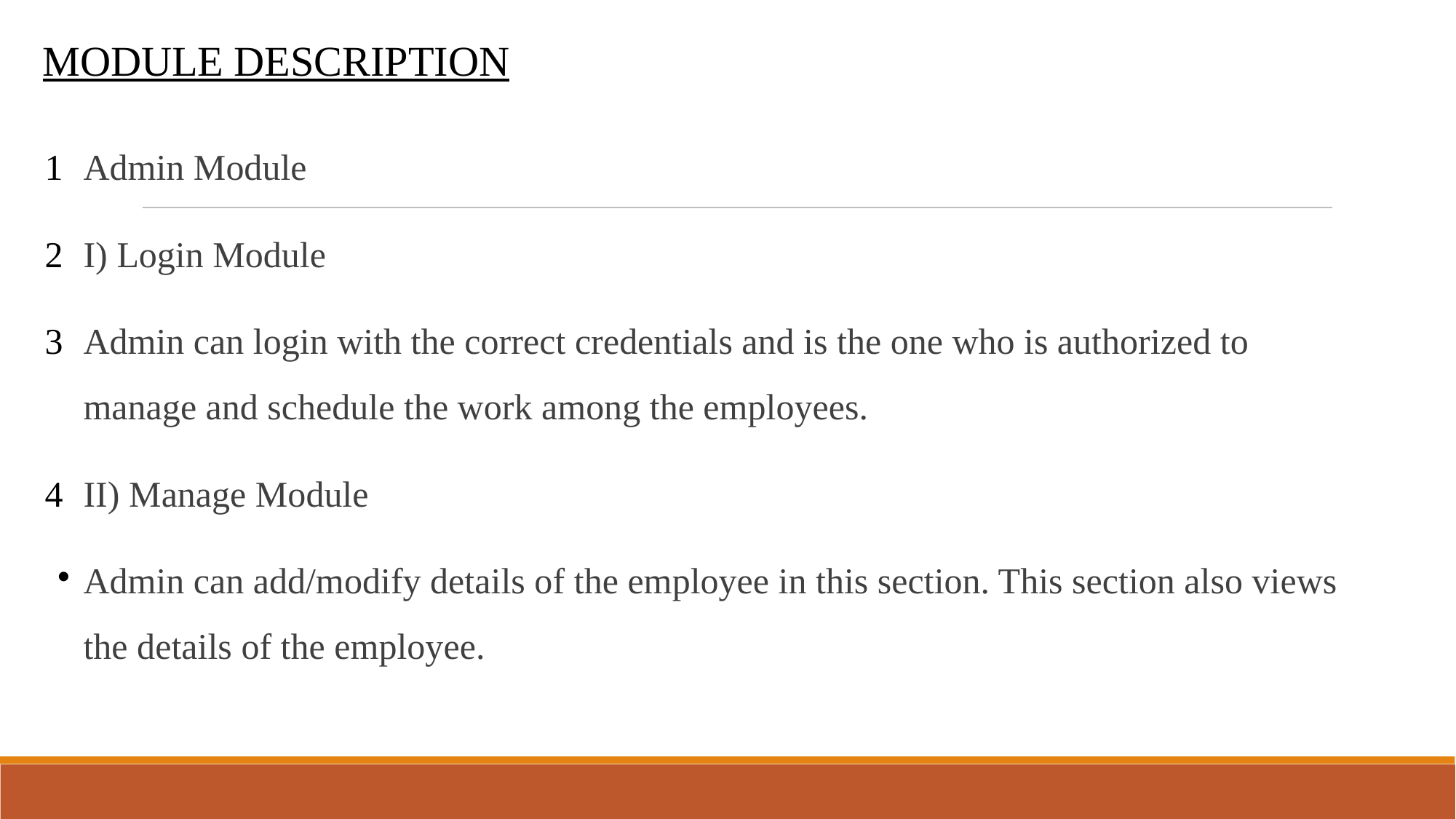

MODULE DESCRIPTION
Admin Module
I) Login Module
Admin can login with the correct credentials and is the one who is authorized to manage and schedule the work among the employees.
II) Manage Module
Admin can add/modify details of the employee in this section. This section also views the details of the employee.